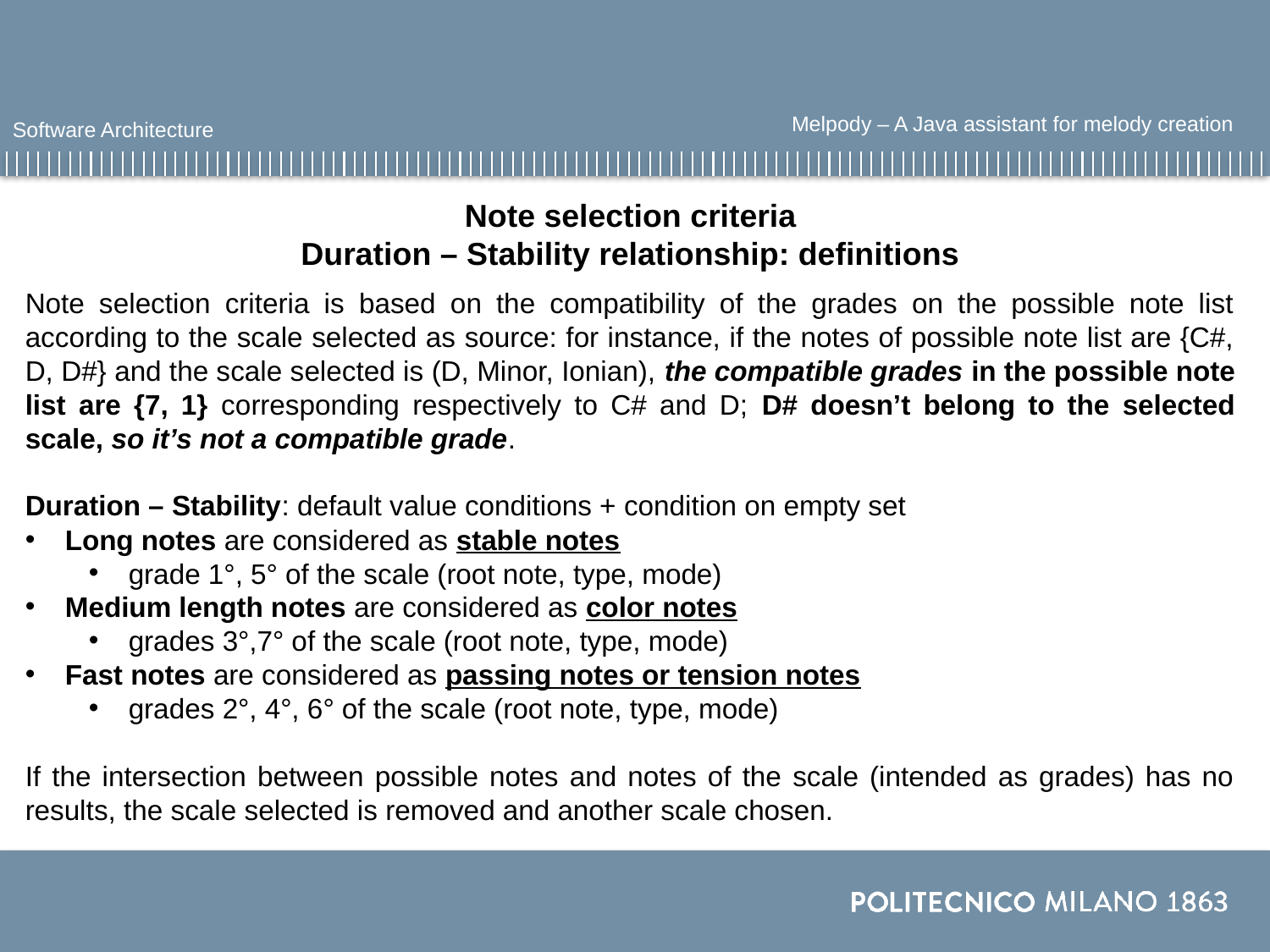

Melpody – A Java assistant for melody creation
Software Architecture

Note selection criteria
Duration – Stability relationship: definitions
Note selection criteria is based on the compatibility of the grades on the possible note list according to the scale selected as source: for instance, if the notes of possible note list are {C#, D, D#} and the scale selected is (D, Minor, Ionian), the compatible grades in the possible note list are {7, 1} corresponding respectively to C# and D; D# doesn’t belong to the selected scale, so it’s not a compatible grade.

Duration – Stability: default value conditions + condition on empty set
Long notes are considered as stable notes
grade 1°, 5° of the scale (root note, type, mode)
Medium length notes are considered as color notes
grades 3°,7° of the scale (root note, type, mode)
Fast notes are considered as passing notes or tension notes
grades 2°, 4°, 6° of the scale (root note, type, mode)

If the intersection between possible notes and notes of the scale (intended as grades) has no results, the scale selected is removed and another scale chosen.